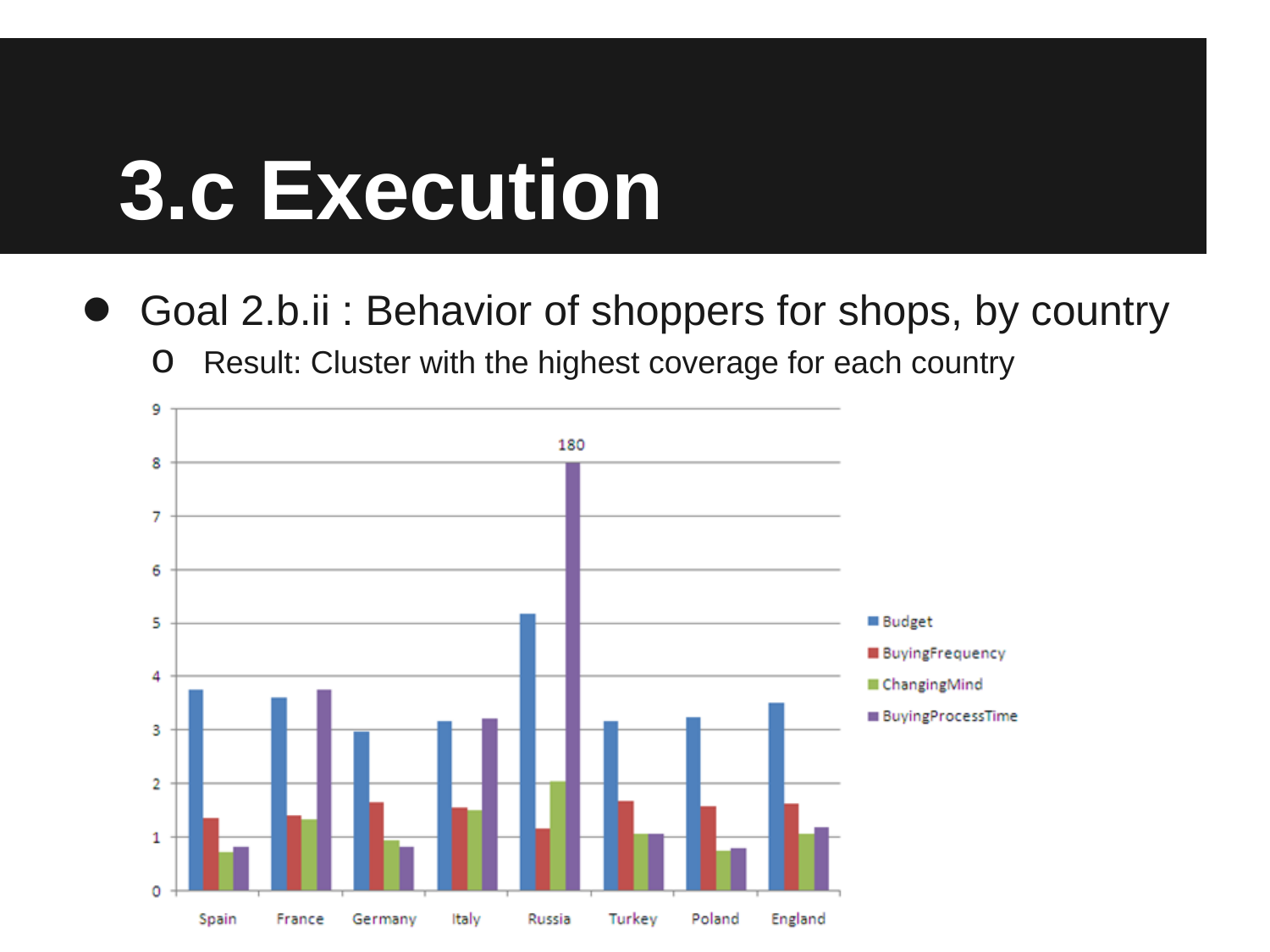

# 3.c Execution
Goal 2.b.ii : Behavior of shoppers for shops, by country
Result: Cluster with the highest coverage for each country